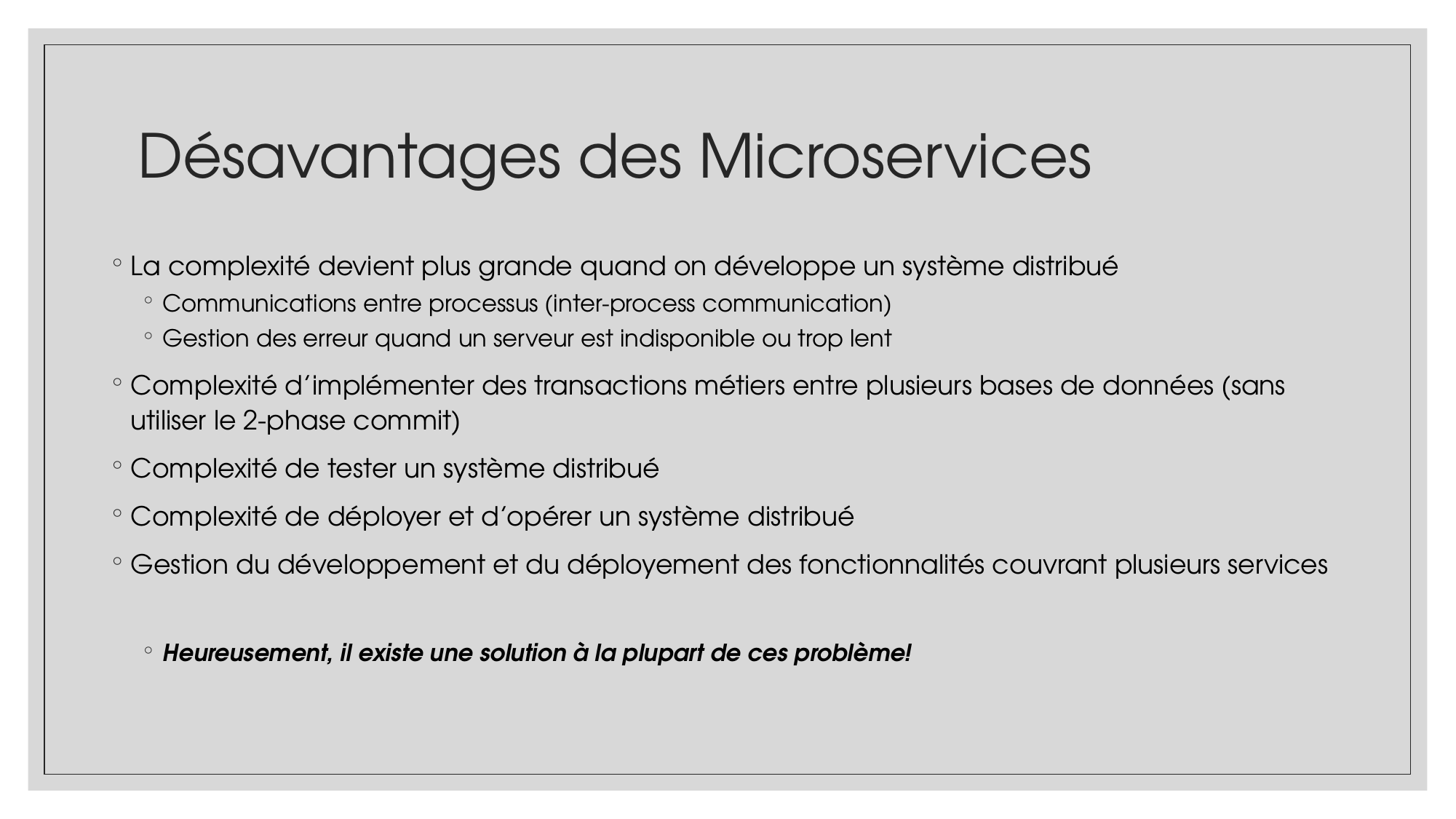

# Désavantages des Microservices
La complexité devient plus grande quand on développe un système distribué
Communications entre processus (inter-process communication)
Gestion des erreur quand un serveur est indisponible ou trop lent
Complexité d’implémenter des transactions métiers entre plusieurs bases de données (sans utiliser le 2-phase commit)
Complexité de tester un système distribué
Complexité de déployer et d’opérer un système distribué
Gestion du développement et du déployement des fonctionnalités couvrant plusieurs services

Heureusement, il existe une solution à la plupart de ces problème!